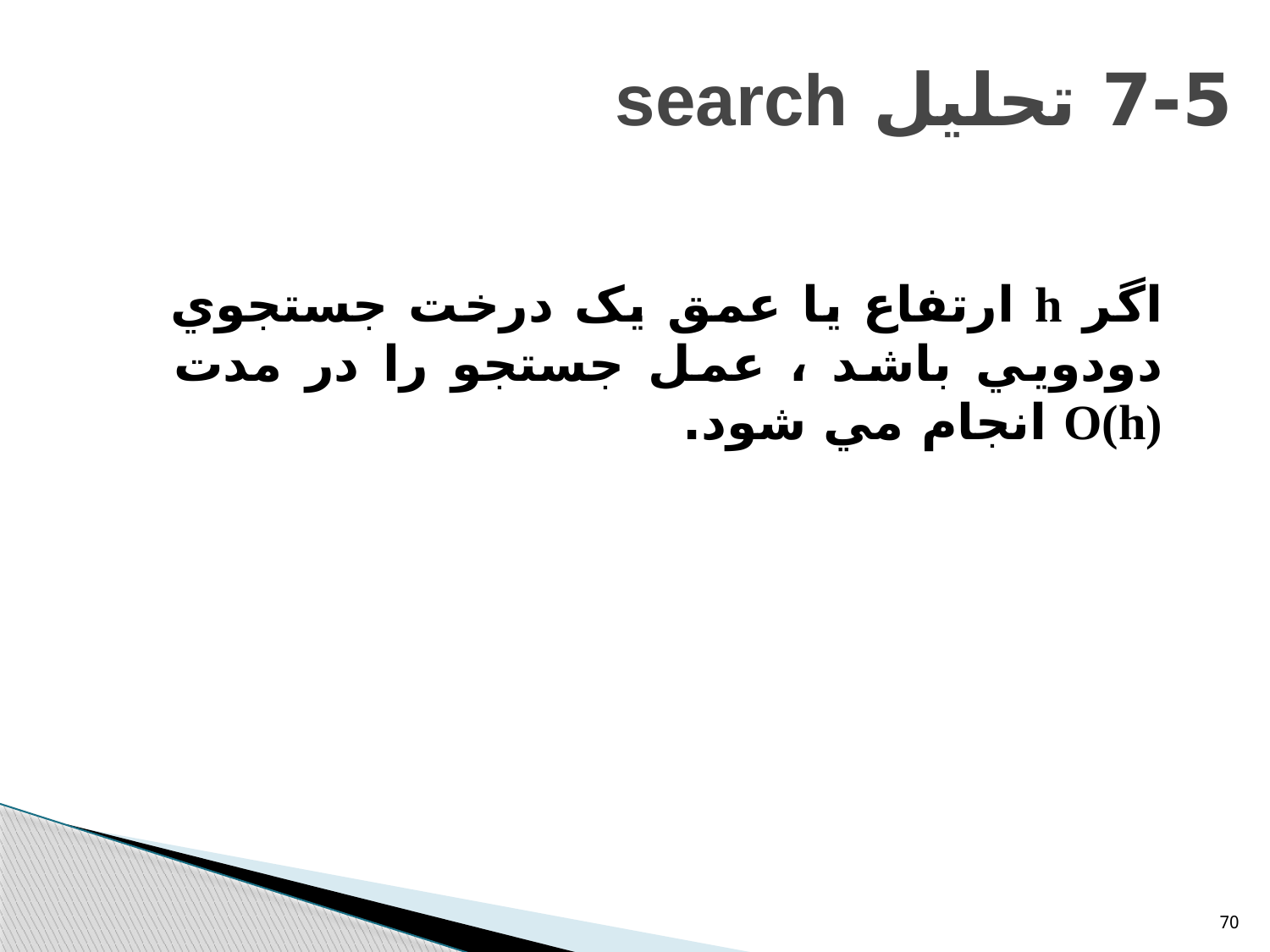

# 7-5 تحليل search
اگر h ارتفاع يا عمق يک درخت جستجوي دودويي باشد ، عمل جستجو را در مدت O(h) انجام مي شود.
70